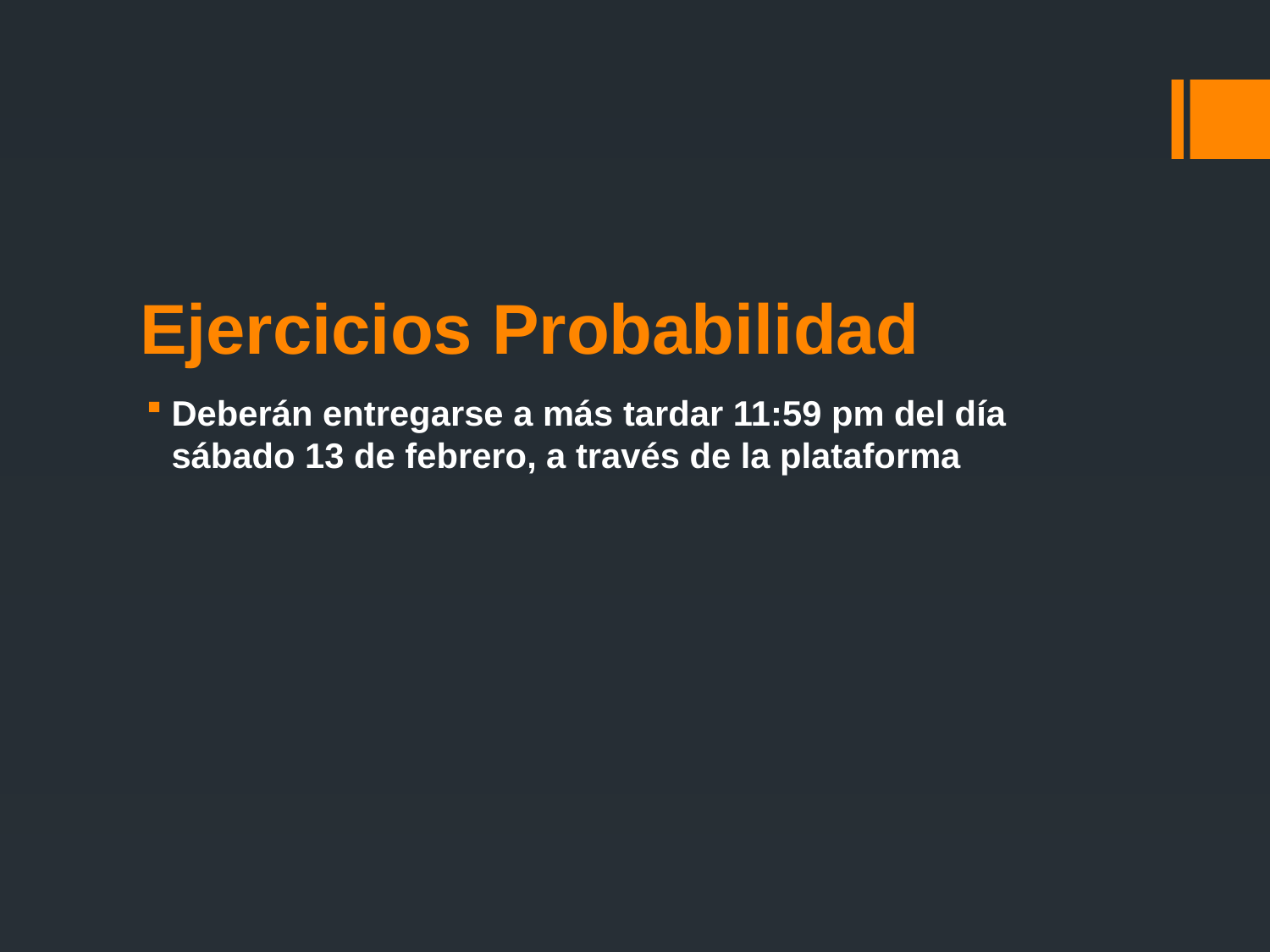

# Ejercicios Probabilidad
Deberán entregarse a más tardar 11:59 pm del día sábado 13 de febrero, a través de la plataforma